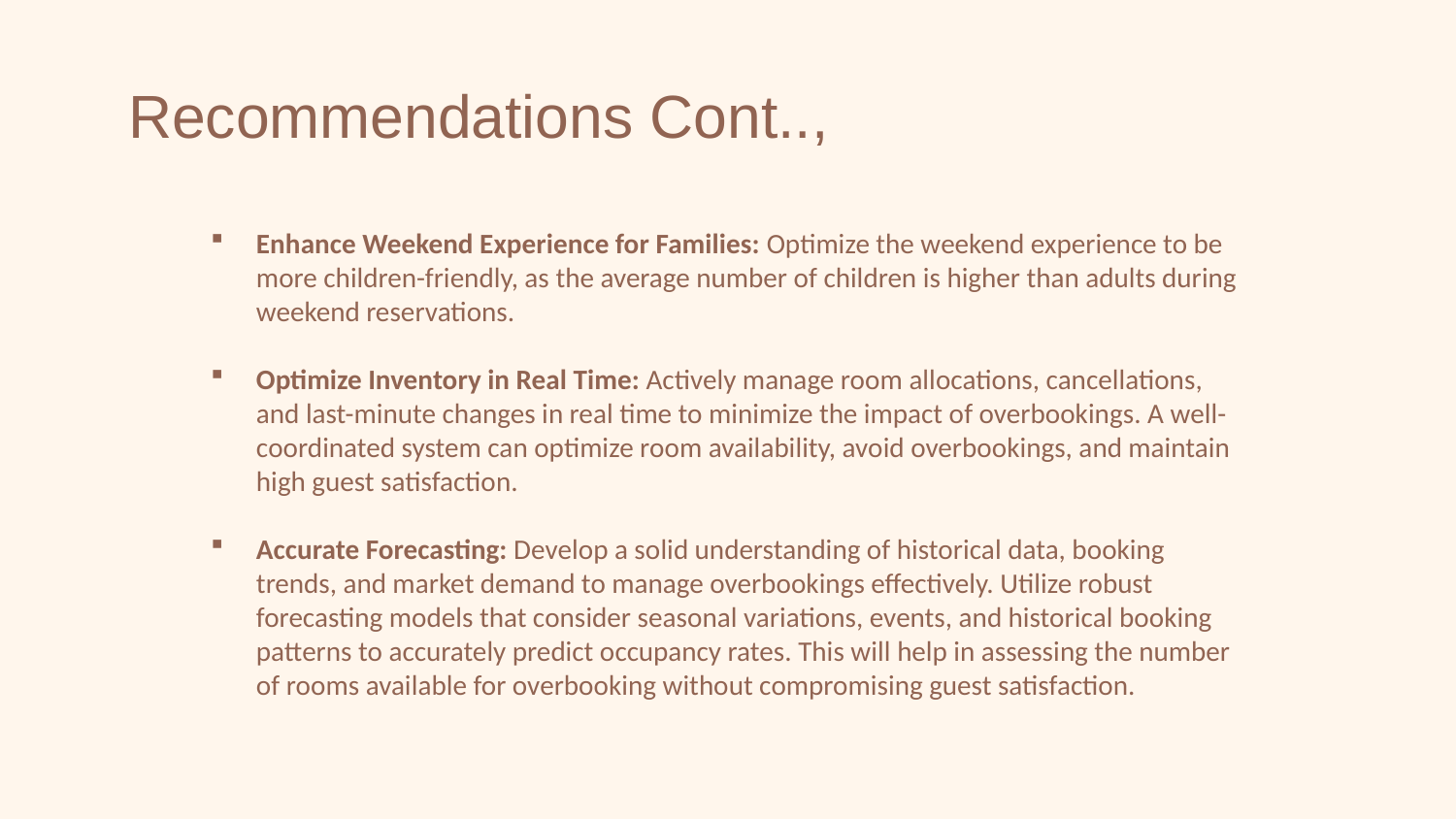

# Recommendations Cont..,

Enhance Weekend Experience for Families: Optimize the weekend experience to be more children-friendly, as the average number of children is higher than adults during weekend reservations.

Optimize Inventory in Real Time: Actively manage room allocations, cancellations, and last-minute changes in real time to minimize the impact of overbookings. A well-coordinated system can optimize room availability, avoid overbookings, and maintain high guest satisfaction.

Accurate Forecasting: Develop a solid understanding of historical data, booking trends, and market demand to manage overbookings effectively. Utilize robust forecasting models that consider seasonal variations, events, and historical booking patterns to accurately predict occupancy rates. This will help in assessing the number of rooms available for overbooking without compromising guest satisfaction.